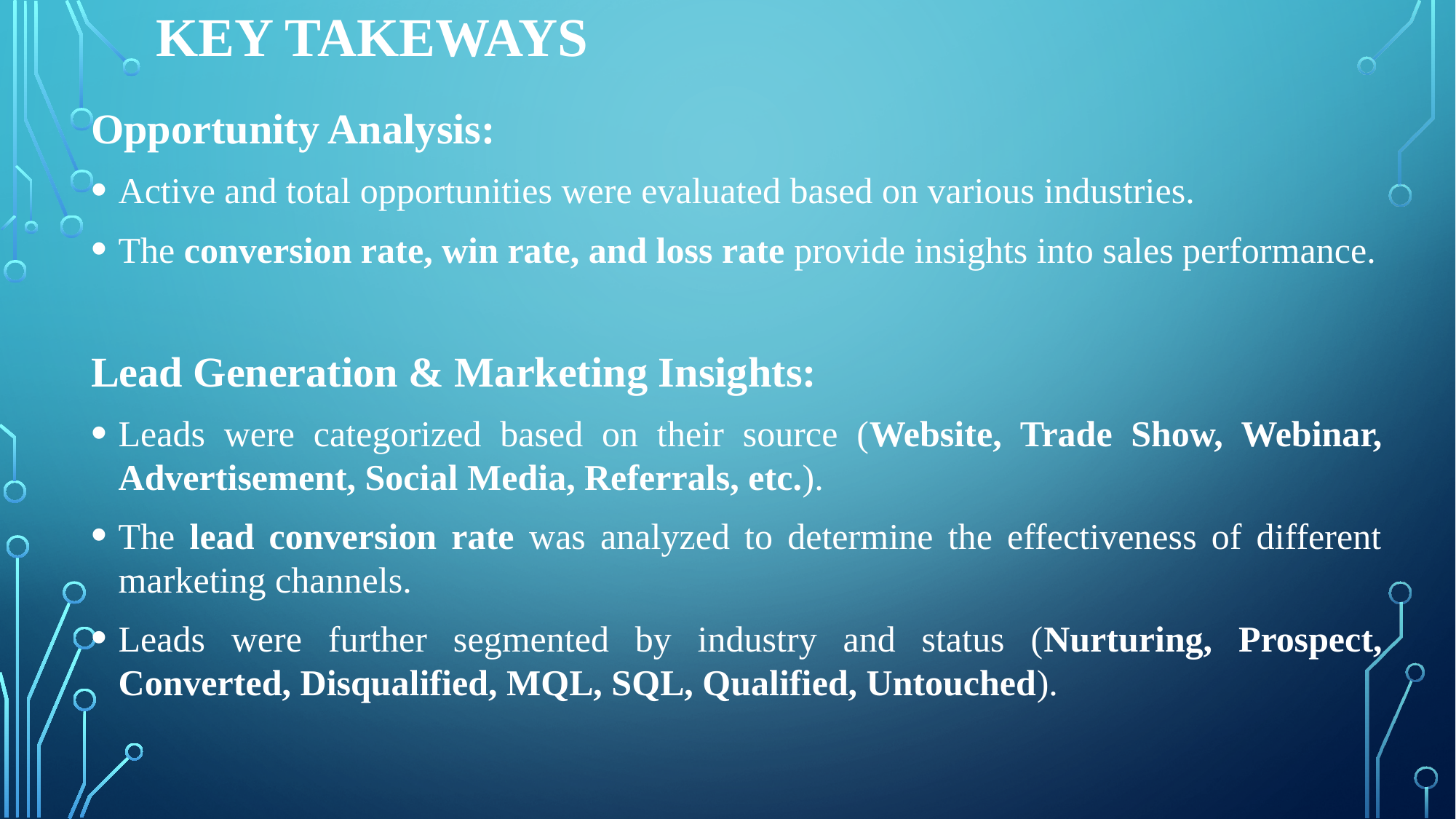

# Key takeways
Opportunity Analysis:
Active and total opportunities were evaluated based on various industries.
The conversion rate, win rate, and loss rate provide insights into sales performance.

Lead Generation & Marketing Insights:
Leads were categorized based on their source (Website, Trade Show, Webinar, Advertisement, Social Media, Referrals, etc.).
The lead conversion rate was analyzed to determine the effectiveness of different marketing channels.
Leads were further segmented by industry and status (Nurturing, Prospect, Converted, Disqualified, MQL, SQL, Qualified, Untouched).